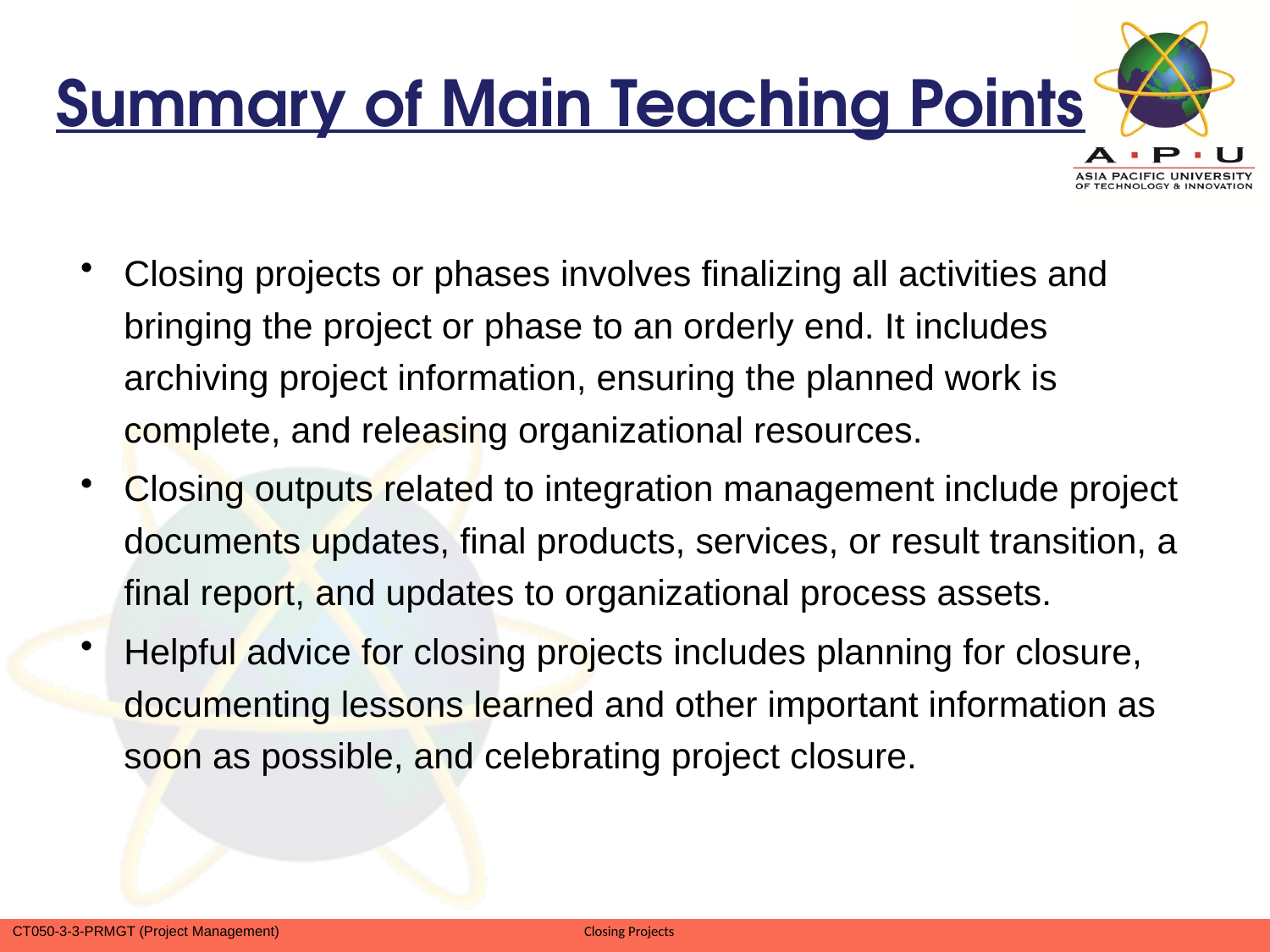

Summary of Main Teaching Points
Closing projects or phases involves finalizing all activities and bringing the project or phase to an orderly end. It includes archiving project information, ensuring the planned work is complete, and releasing organizational resources.
Closing outputs related to integration management include project documents updates, final products, services, or result transition, a final report, and updates to organizational process assets.
Helpful advice for closing projects includes planning for closure, documenting lessons learned and other important information as soon as possible, and celebrating project closure.